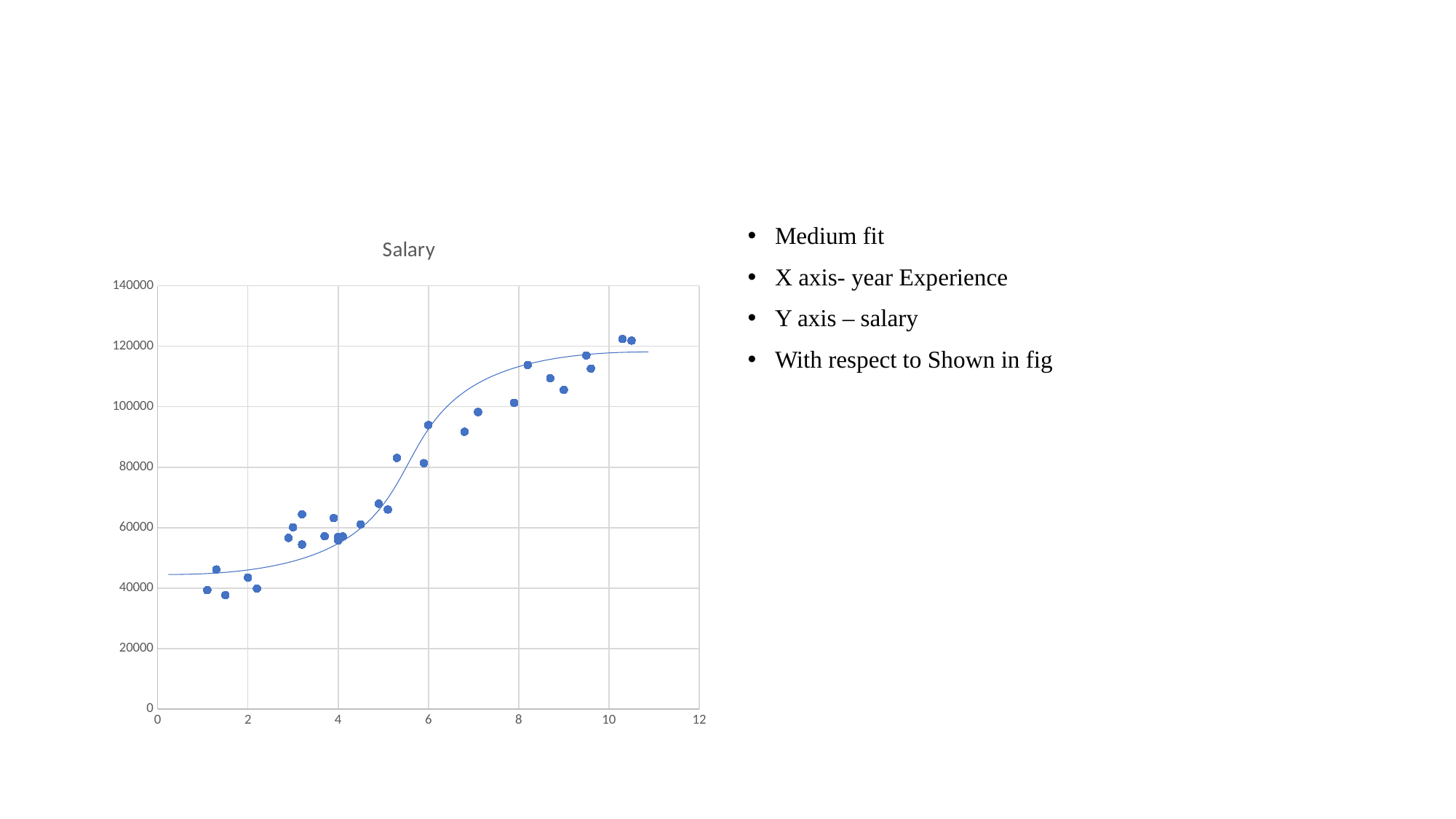

### Chart:

| Category | Salary |
|---|---|
Medium fit
X axis- year Experience
Y axis – salary
With respect to Shown in fig